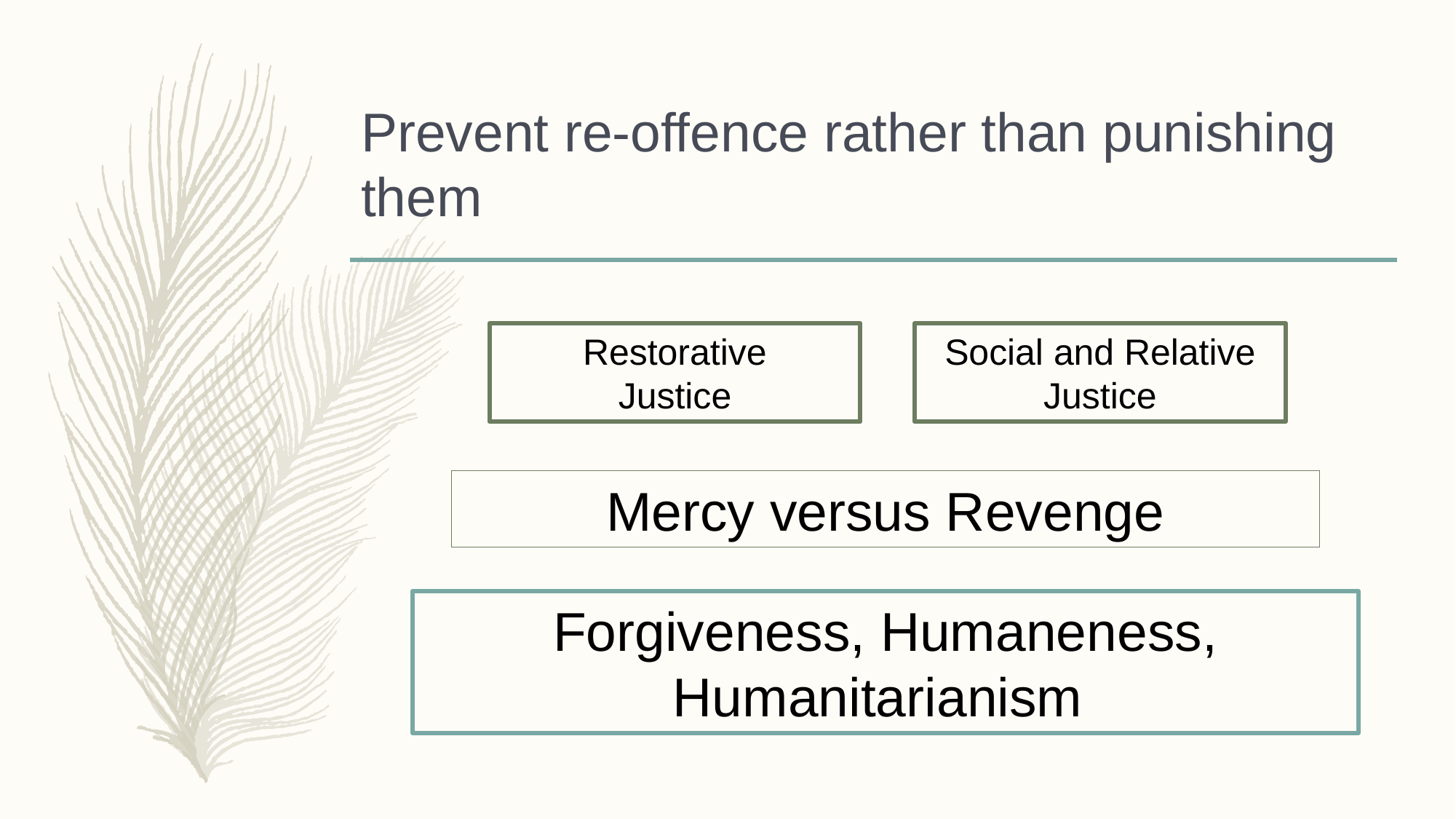

# Prevent re-offence rather than punishing them
Social and Relative
Justice
Restorative
Justice
Mercy versus Revenge
Forgiveness, Humaneness, Humanitarianism